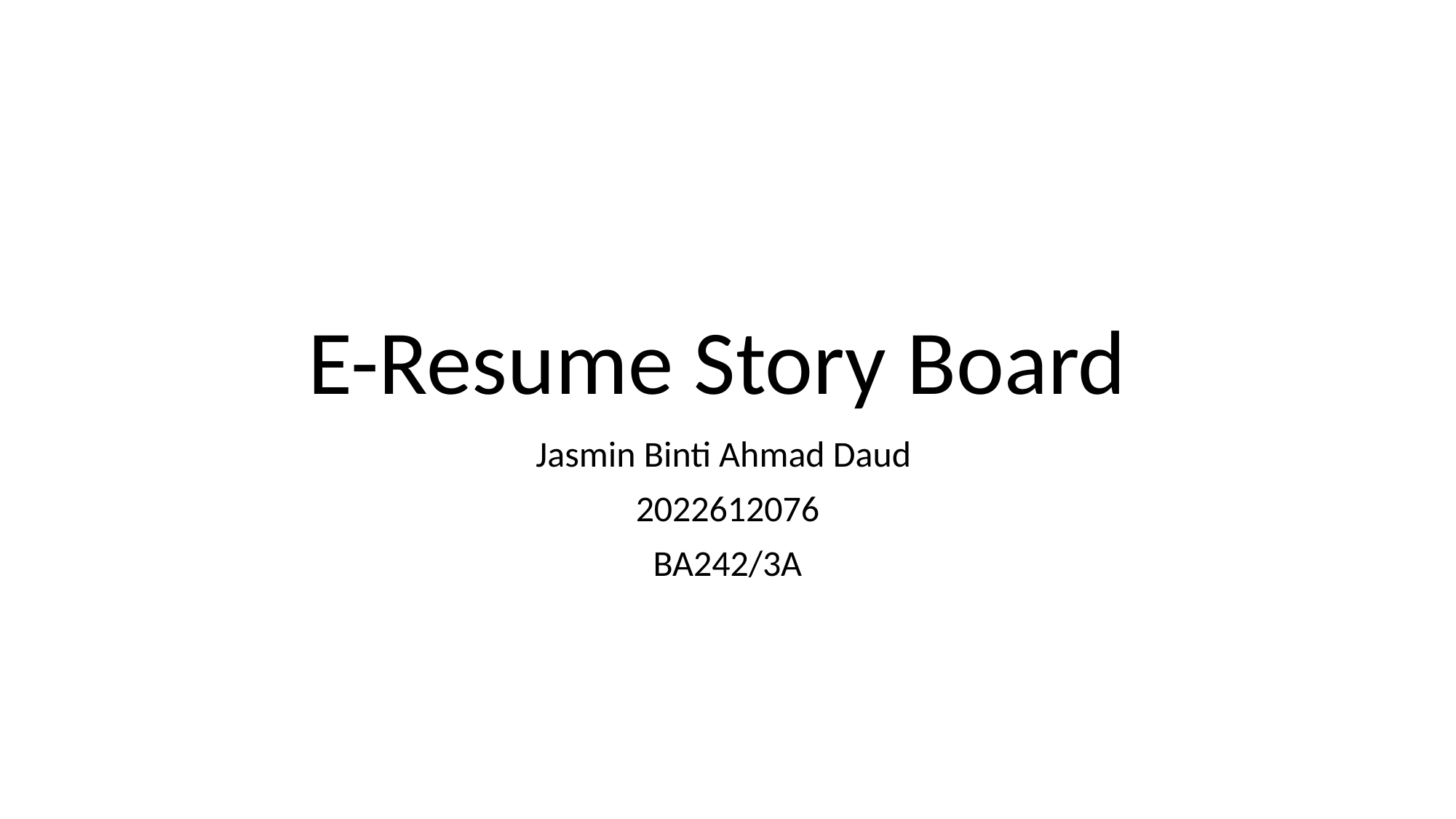

# E-Resume Story Board
Jasmin Binti Ahmad Daud
2022612076
BA242/3A